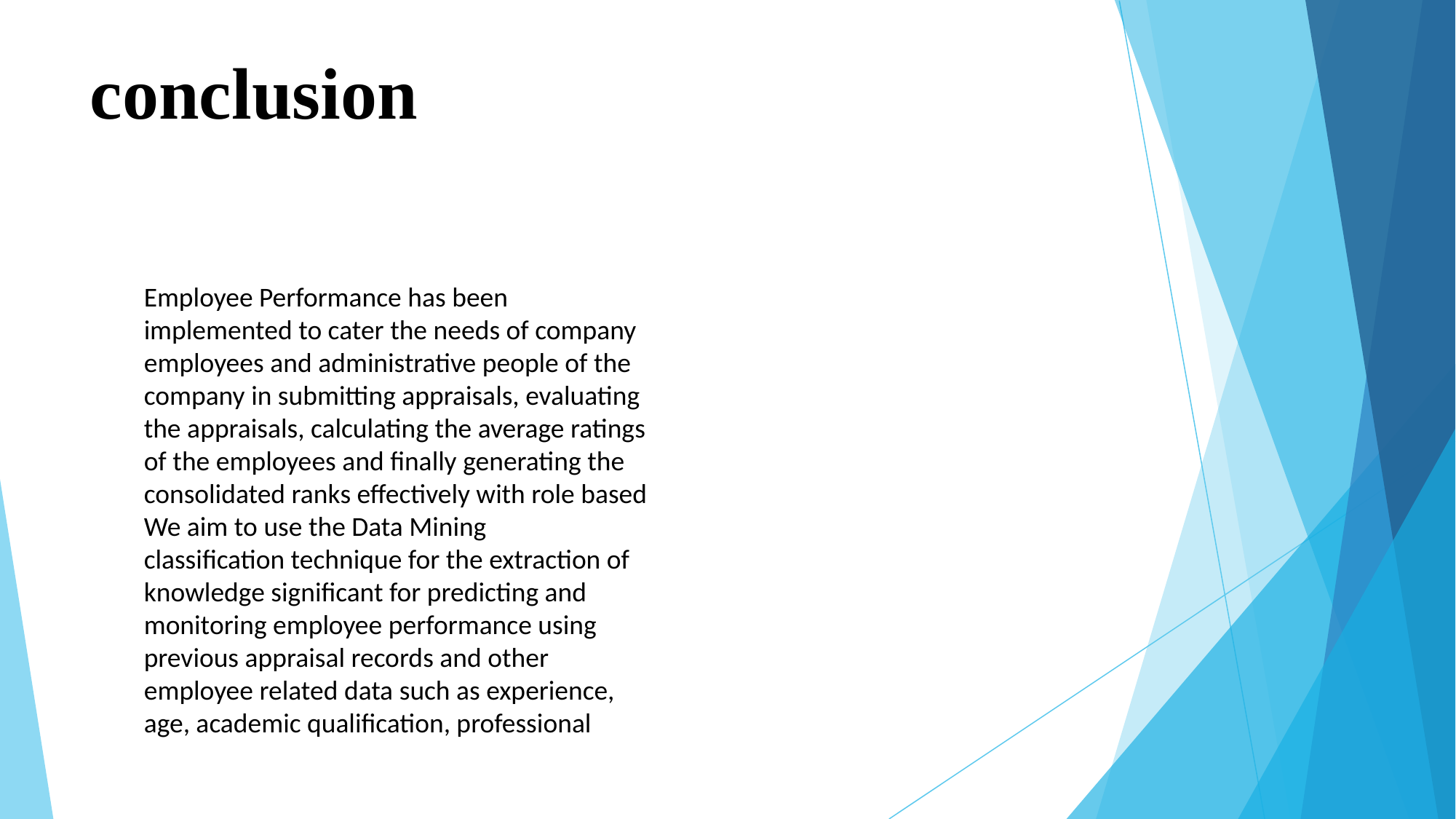

# conclusion
Employee Performance has been
implemented to cater the needs of company
employees and administrative people of the
company in submitting appraisals, evaluating
the appraisals, calculating the average ratings
of the employees and finally generating the
consolidated ranks effectively with role based
We aim to use the Data Mining
classification technique for the extraction of
knowledge significant for predicting and
monitoring employee performance using
previous appraisal records and other
employee related data such as experience,
age, academic qualification, professional